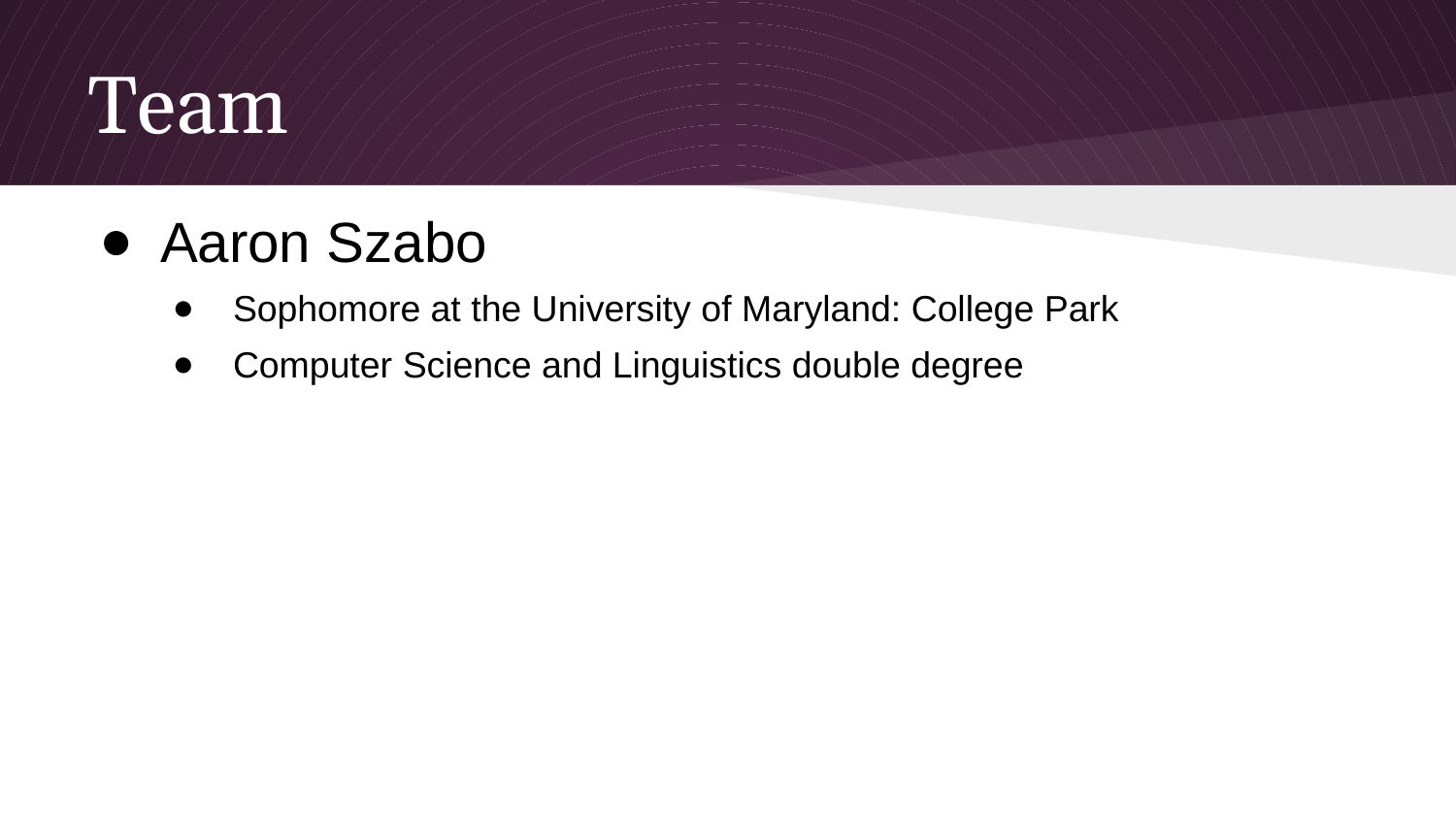

# Team
Aaron Szabo
Sophomore at the University of Maryland: College Park
Computer Science and Linguistics double degree